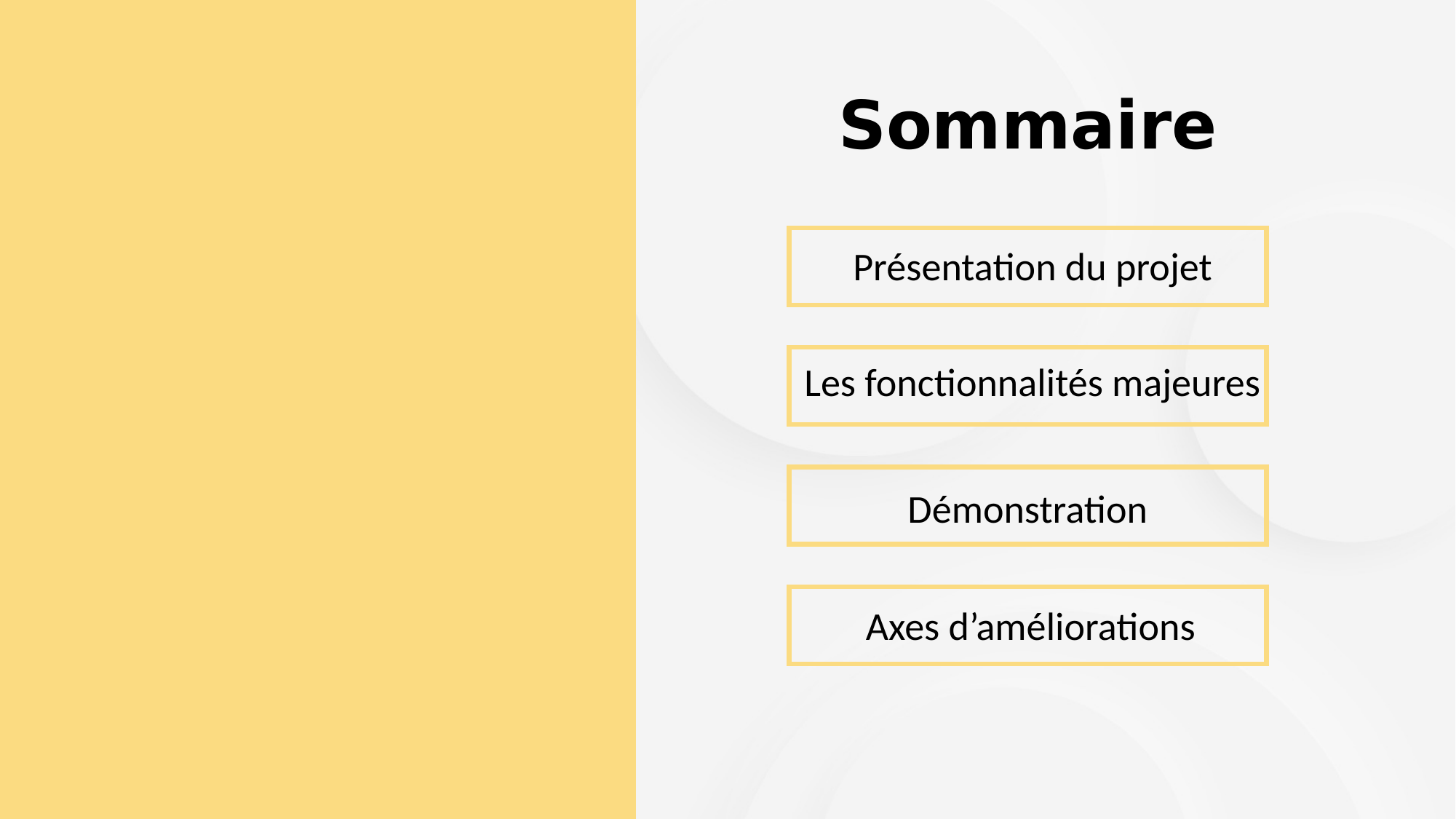

# Sommaire

Présentation du projet

Les fonctionnalités majeures

Démonstration

Axes d’améliorations